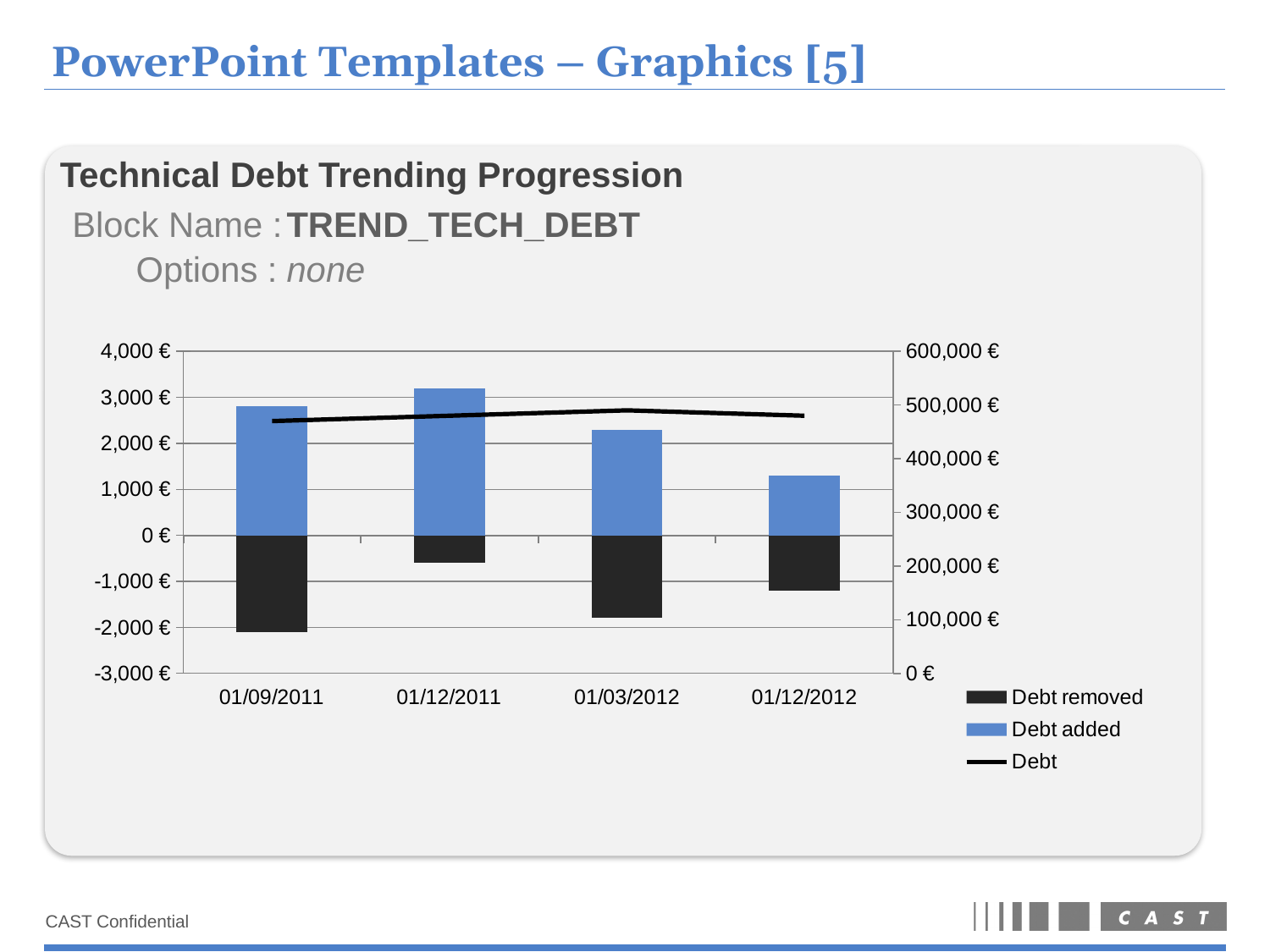

# PowerPoint Templates – Graphics [5]
Technical Debt Trending Progression

Block Name :
TREND_TECH_DEBT
Options :
none

### Chart

| Category | Debt removed | Debt added | Debt |
|---|---|---|---|
| 40787 | -2100.0 | 2800.0 | 470000.0 |
| 40878 | -600.0 | 3200.0 | 480000.0 |
| 40969 | -1800.0 | 2300.0 | 490000.0 |
| 41244 | -1200.0 | 1300.0 | 480000.0 |